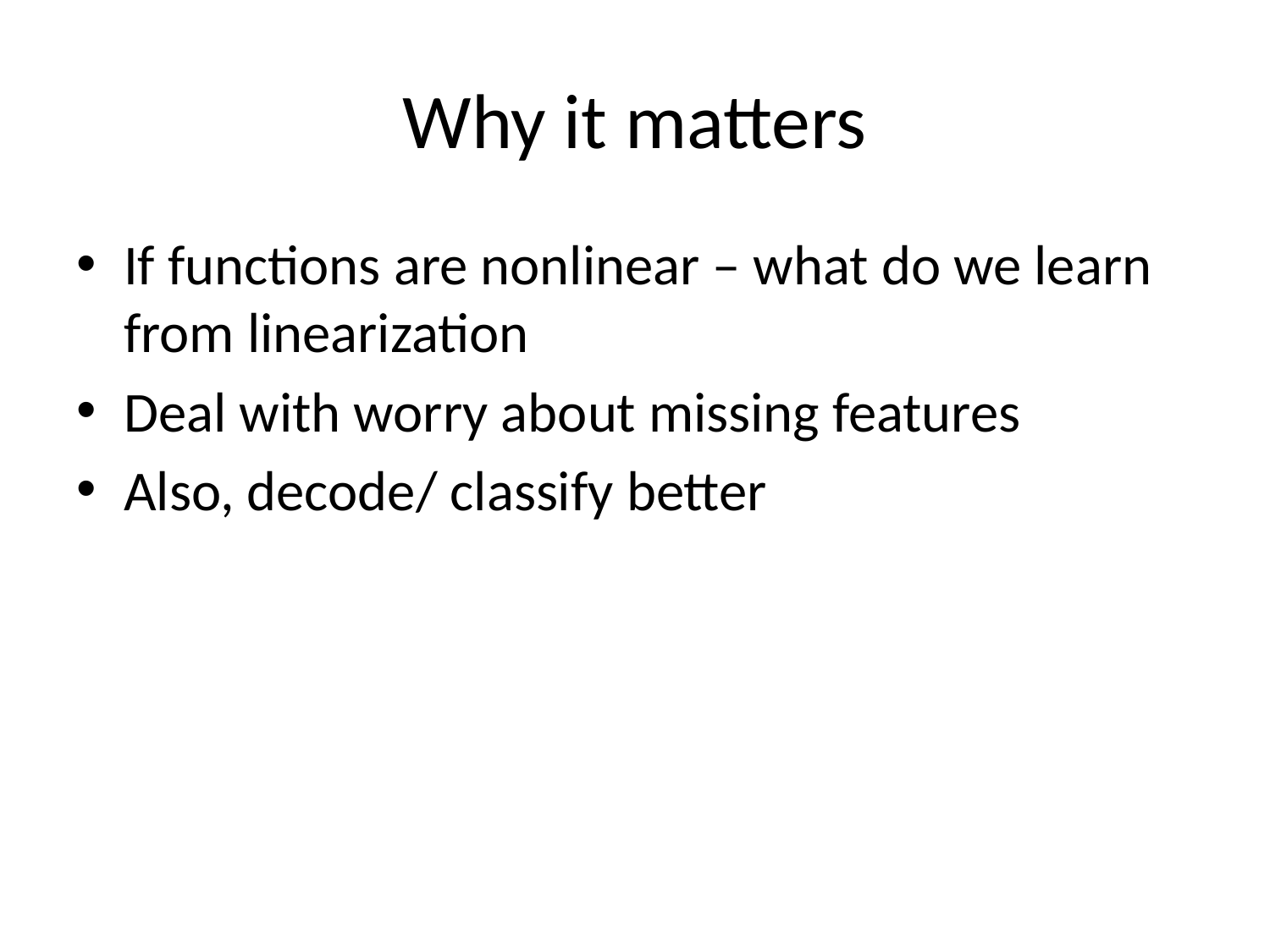

# Why it matters
If functions are nonlinear – what do we learn from linearization
Deal with worry about missing features
Also, decode/ classify better